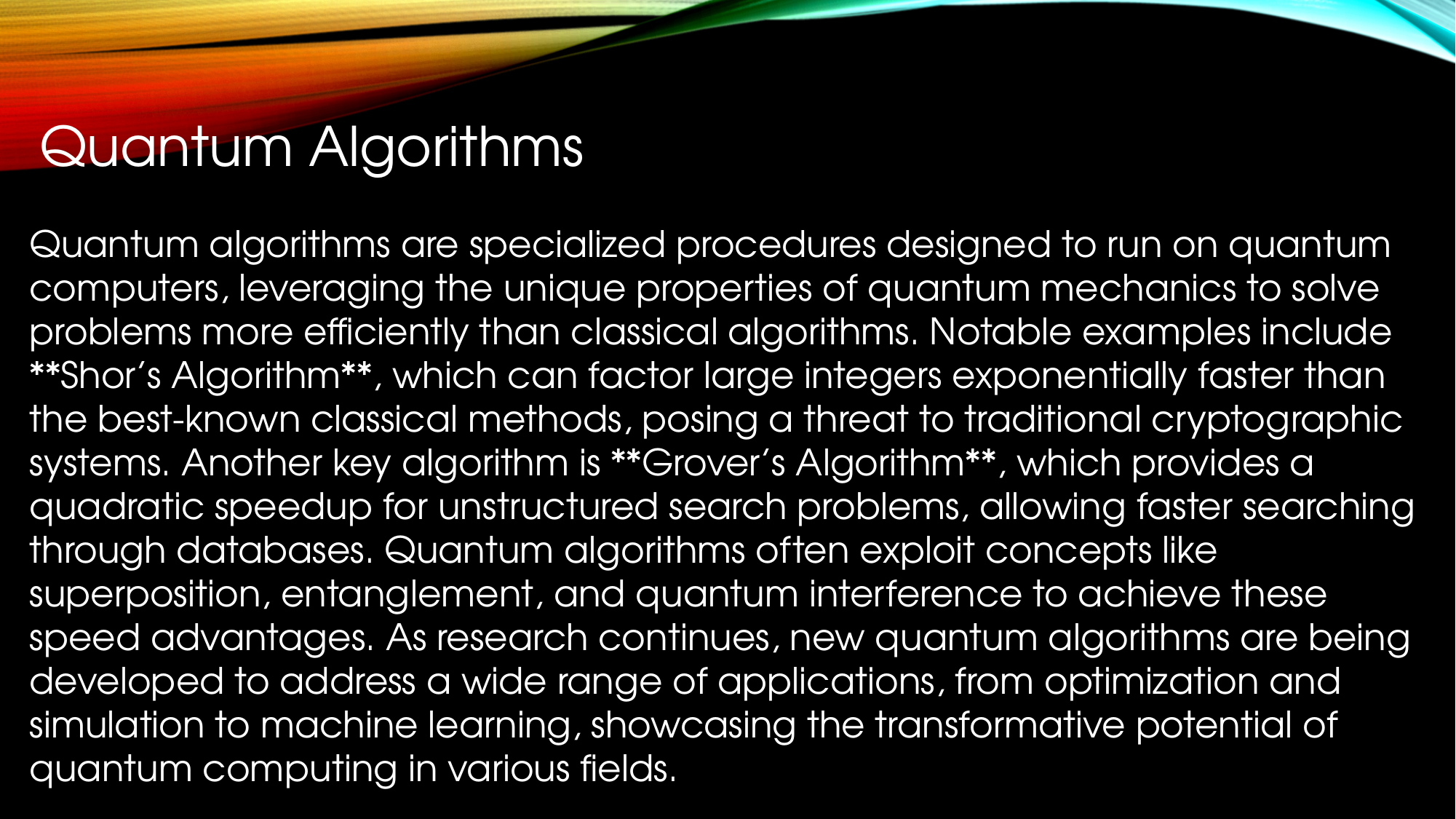

Quantum Algorithms

Quantum algorithms are specialized procedures designed to run on quantum computers, leveraging the unique properties of quantum mechanics to solve problems more efficiently than classical algorithms. Notable examples include **Shor’s Algorithm**, which can factor large integers exponentially faster than the best-known classical methods, posing a threat to traditional cryptographic systems. Another key algorithm is **Grover’s Algorithm**, which provides a quadratic speedup for unstructured search problems, allowing faster searching through databases. Quantum algorithms often exploit concepts like superposition, entanglement, and quantum interference to achieve these speed advantages. As research continues, new quantum algorithms are being developed to address a wide range of applications, from optimization and simulation to machine learning, showcasing the transformative potential of quantum computing in various fields.